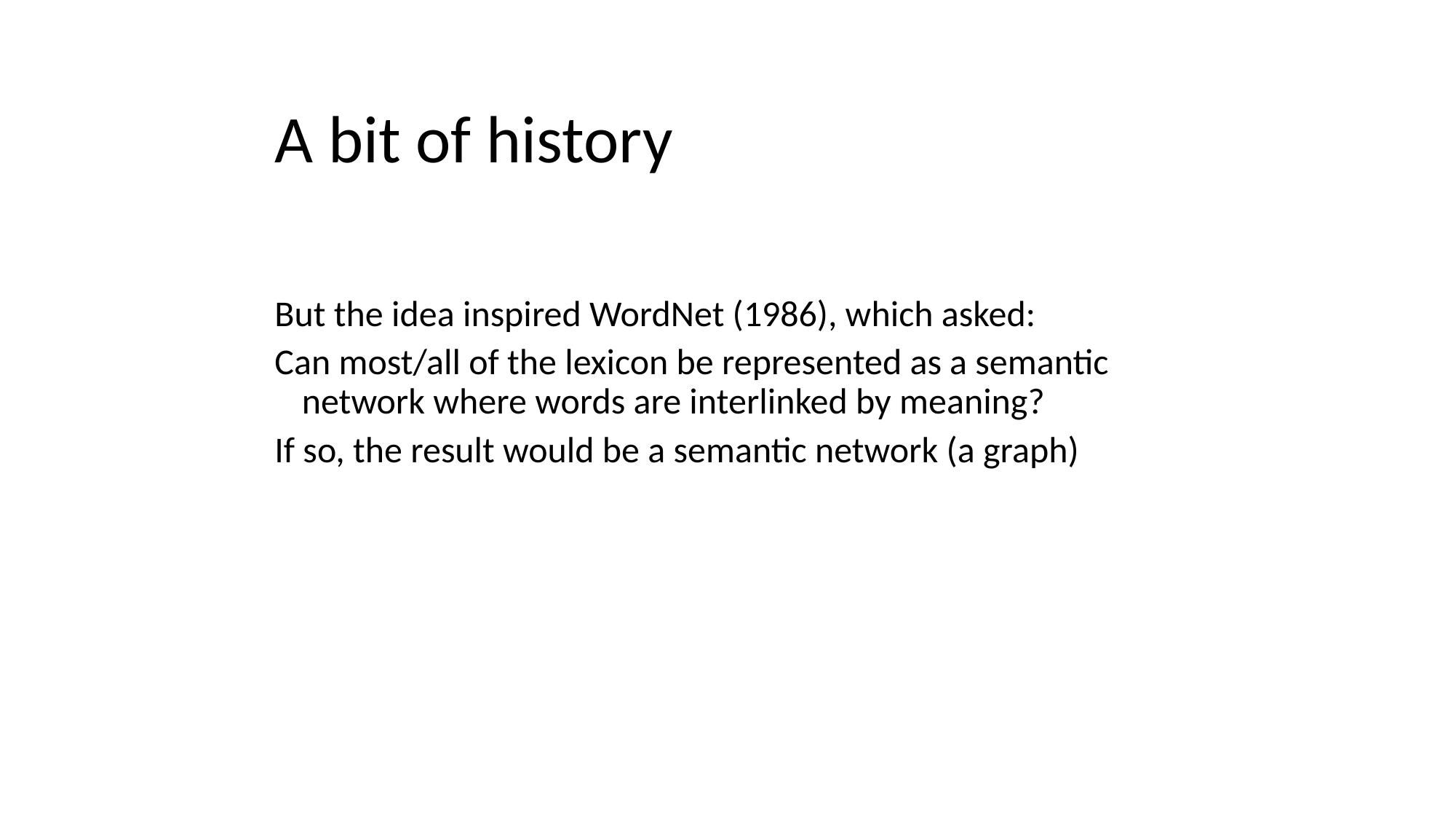

# A bit of history

But the idea inspired WordNet (1986), which asked:
Can most/all of the lexicon be represented as a semantic network where words are interlinked by meaning?
If so, the result would be a semantic network (a graph)‏